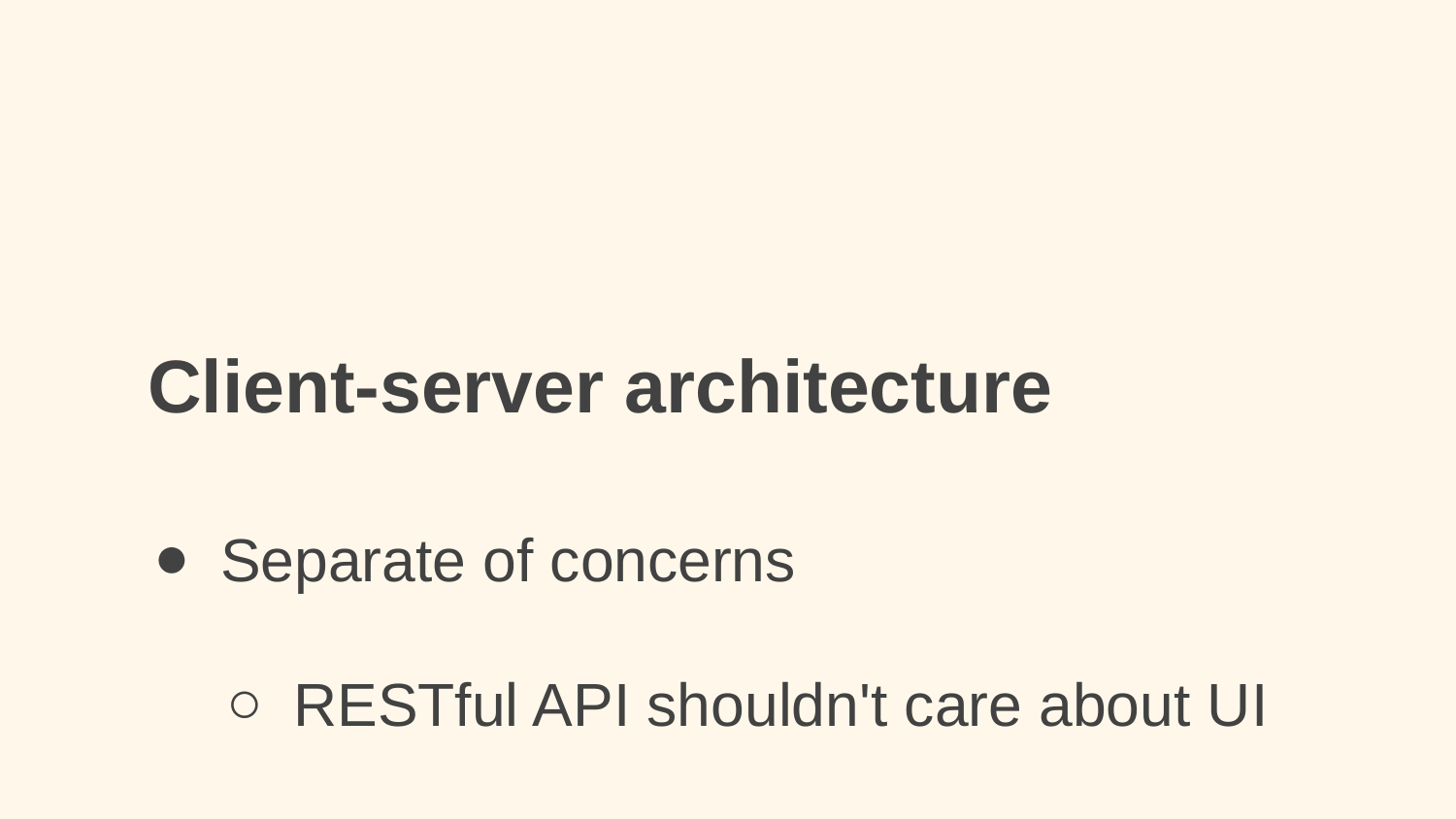

# Client-server architecture
Separate of concerns
RESTful API shouldn't care about UI